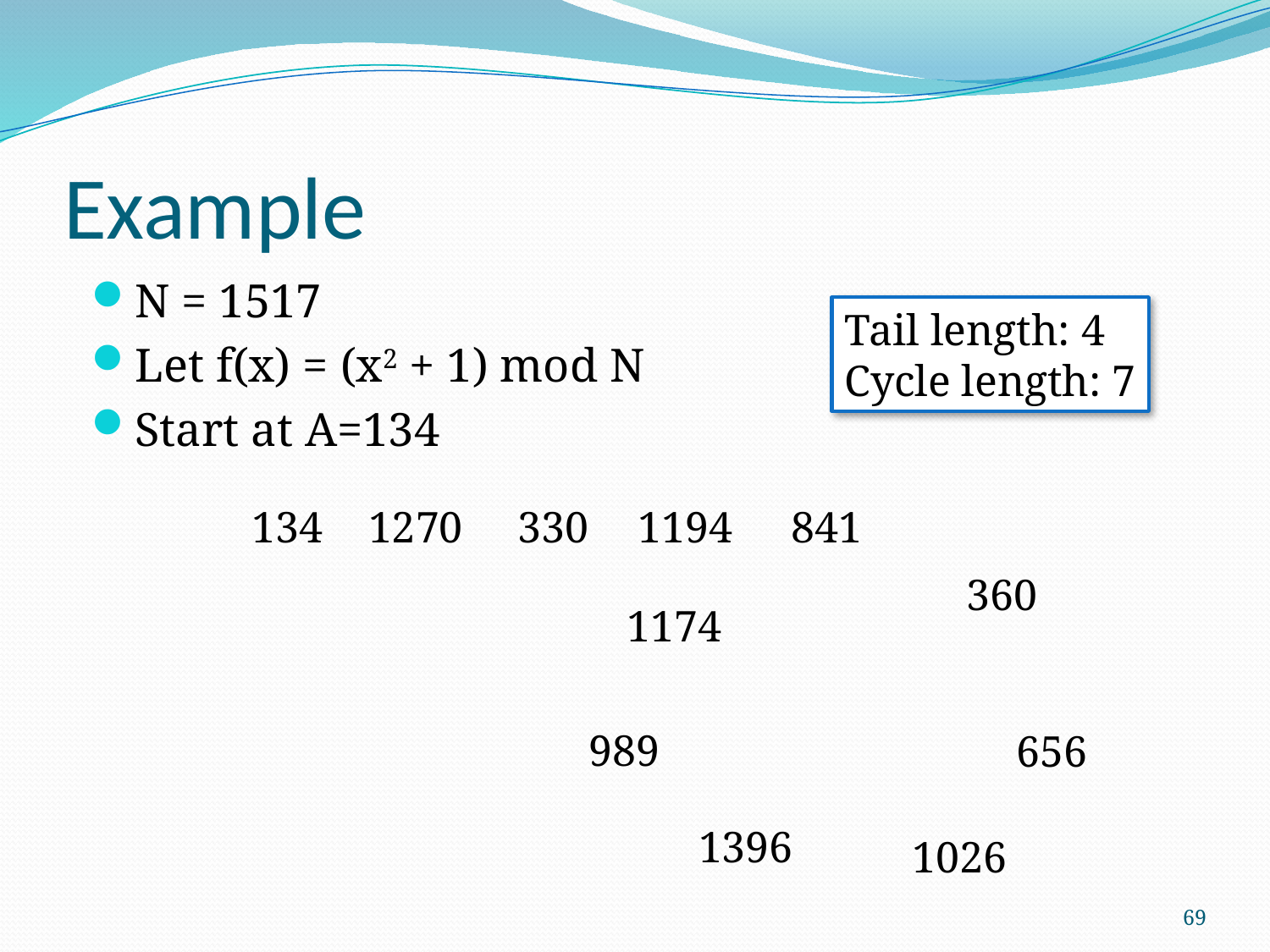

# Example
N = 1517
Let f(x) = (x2 + 1) mod N
Start at A=134

Tail length: 4
Cycle length: 7
841
134
1194
330
1270
360
1174
989
656
1396
1026
69